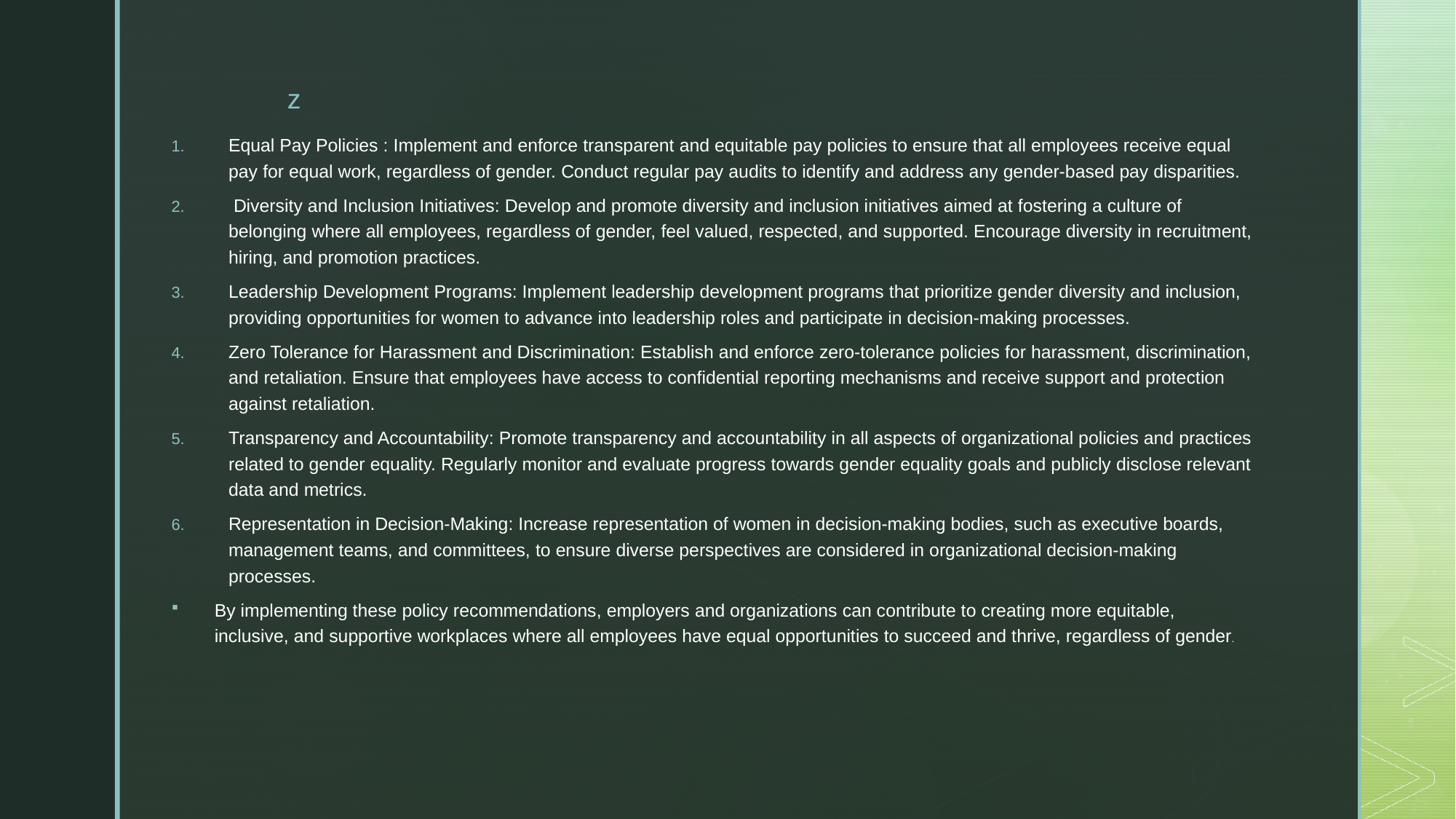

Equal Pay Policies : Implement and enforce transparent and equitable pay policies to ensure that all employees receive equal pay for equal work, regardless of gender. Conduct regular pay audits to identify and address any gender-based pay disparities.
 Diversity and Inclusion Initiatives: Develop and promote diversity and inclusion initiatives aimed at fostering a culture of belonging where all employees, regardless of gender, feel valued, respected, and supported. Encourage diversity in recruitment, hiring, and promotion practices.
Leadership Development Programs: Implement leadership development programs that prioritize gender diversity and inclusion, providing opportunities for women to advance into leadership roles and participate in decision-making processes.
Zero Tolerance for Harassment and Discrimination: Establish and enforce zero-tolerance policies for harassment, discrimination, and retaliation. Ensure that employees have access to confidential reporting mechanisms and receive support and protection against retaliation.
Transparency and Accountability: Promote transparency and accountability in all aspects of organizational policies and practices related to gender equality. Regularly monitor and evaluate progress towards gender equality goals and publicly disclose relevant data and metrics.
Representation in Decision-Making: Increase representation of women in decision-making bodies, such as executive boards, management teams, and committees, to ensure diverse perspectives are considered in organizational decision-making processes.
By implementing these policy recommendations, employers and organizations can contribute to creating more equitable, inclusive, and supportive workplaces where all employees have equal opportunities to succeed and thrive, regardless of gender.